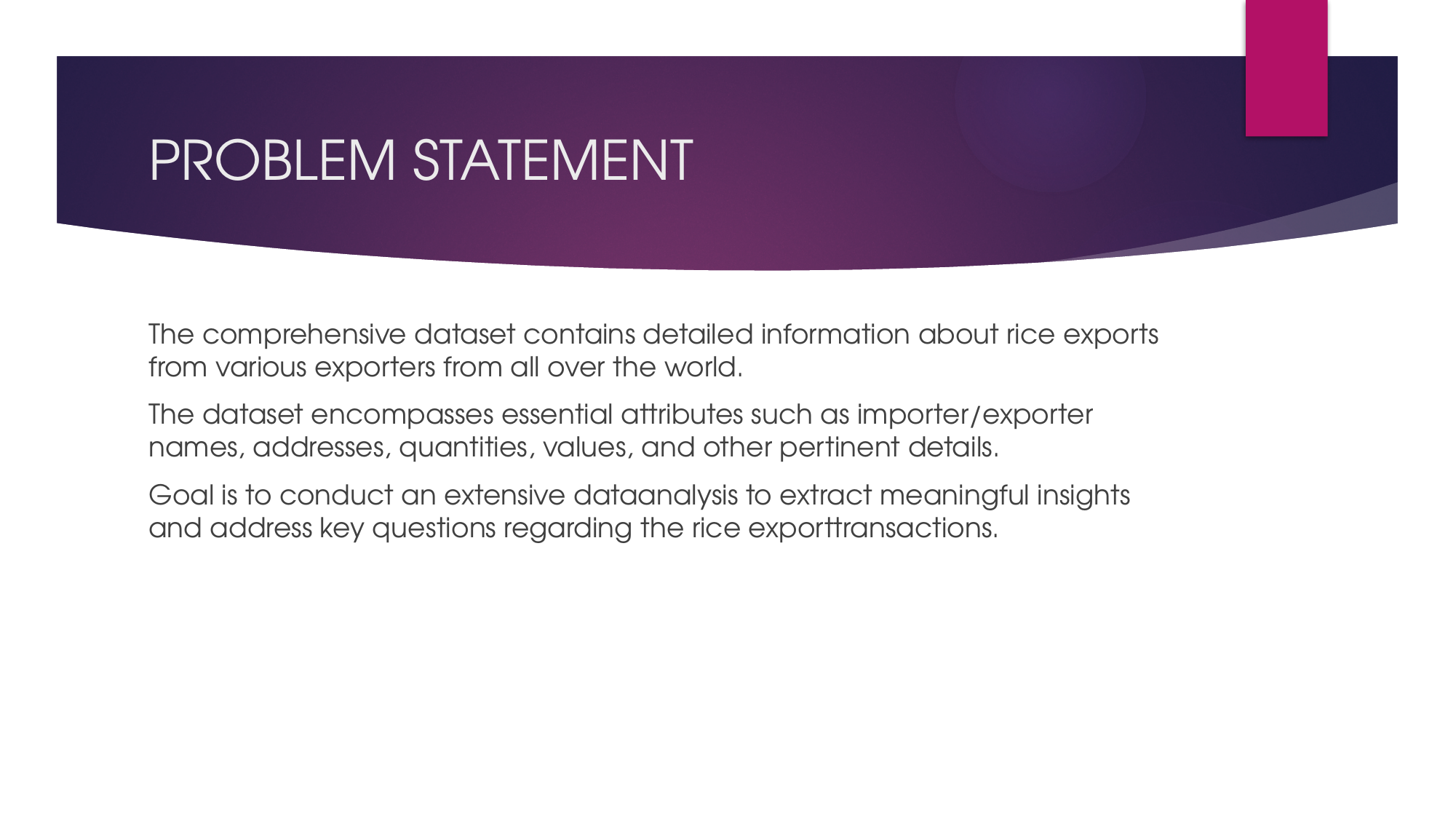

# PROBLEM STATEMENT
The comprehensive dataset contains detailed information about rice exports from various exporters from all over the world.
The dataset encompasses essential attributes such as importer/exporter names, addresses, quantities, values, and other pertinent details.
Goal is to conduct an extensive dataanalysis to extract meaningful insights and address key questions regarding the rice exporttransactions.